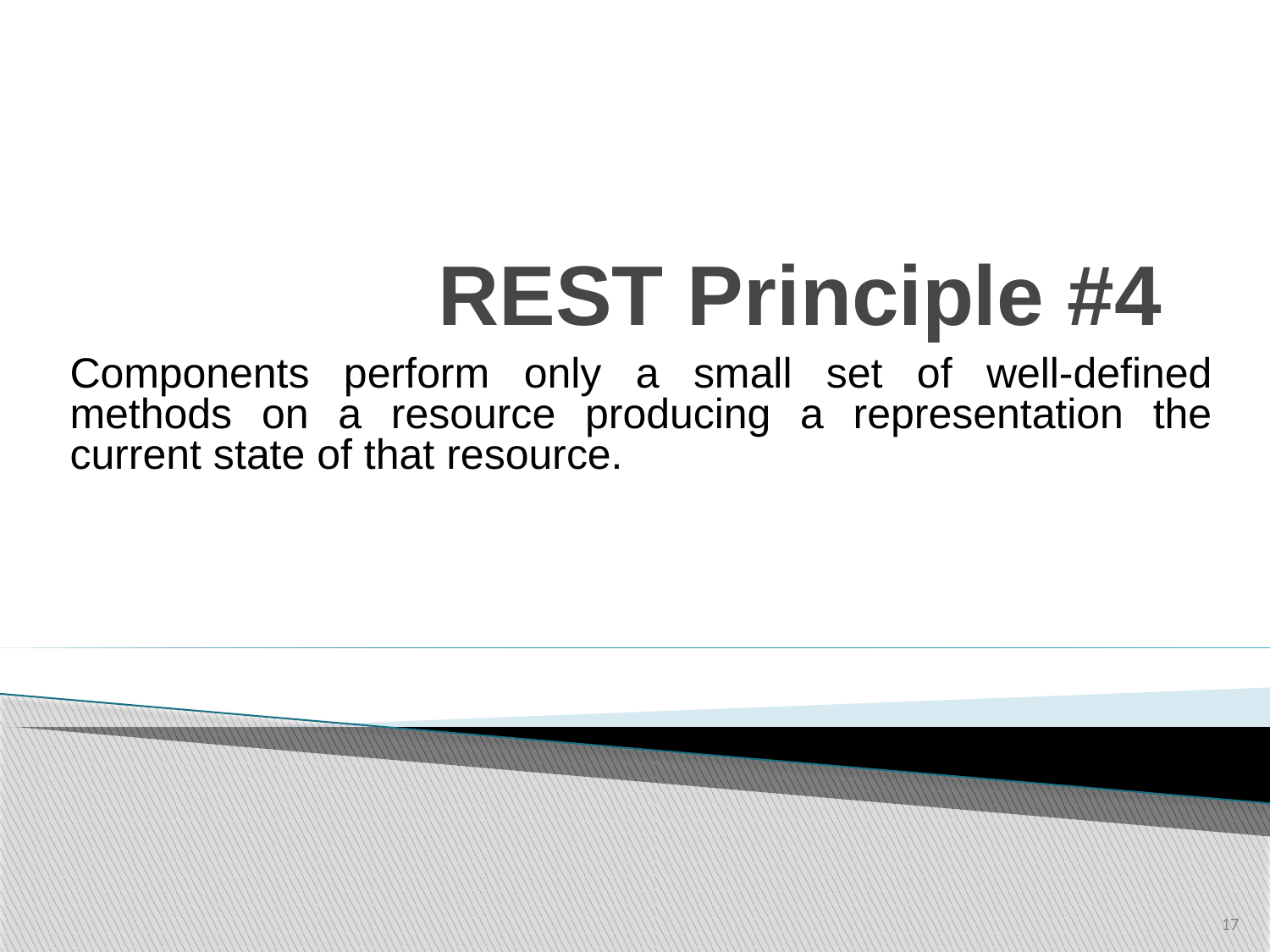

# REST Principle #4
Components perform only a small set of well-defined methods on a resource producing a representation the current state of that resource.
17